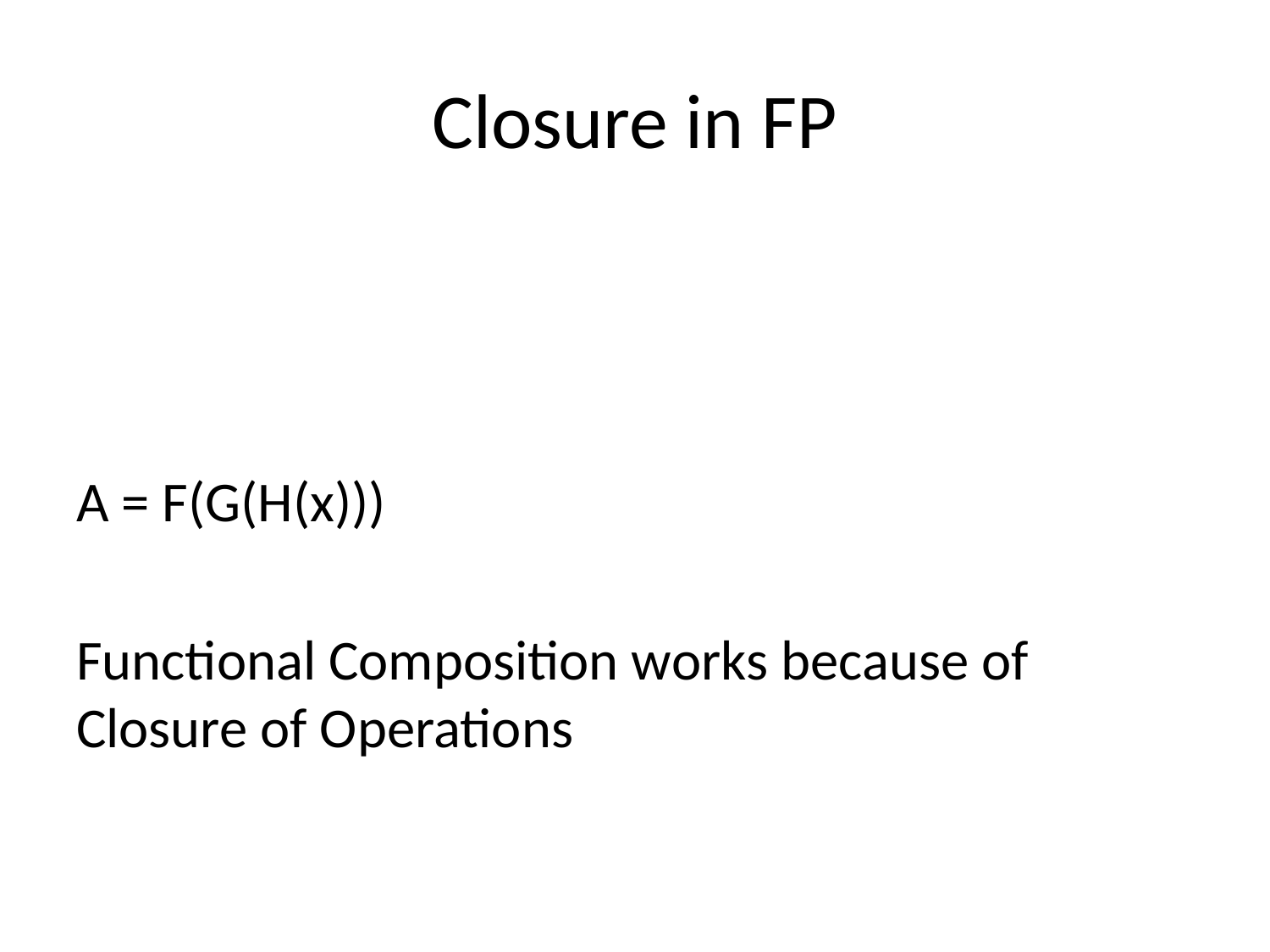

# Closure in FP

A = F(G(H(x)))

Functional Composition works because of Closure of Operations